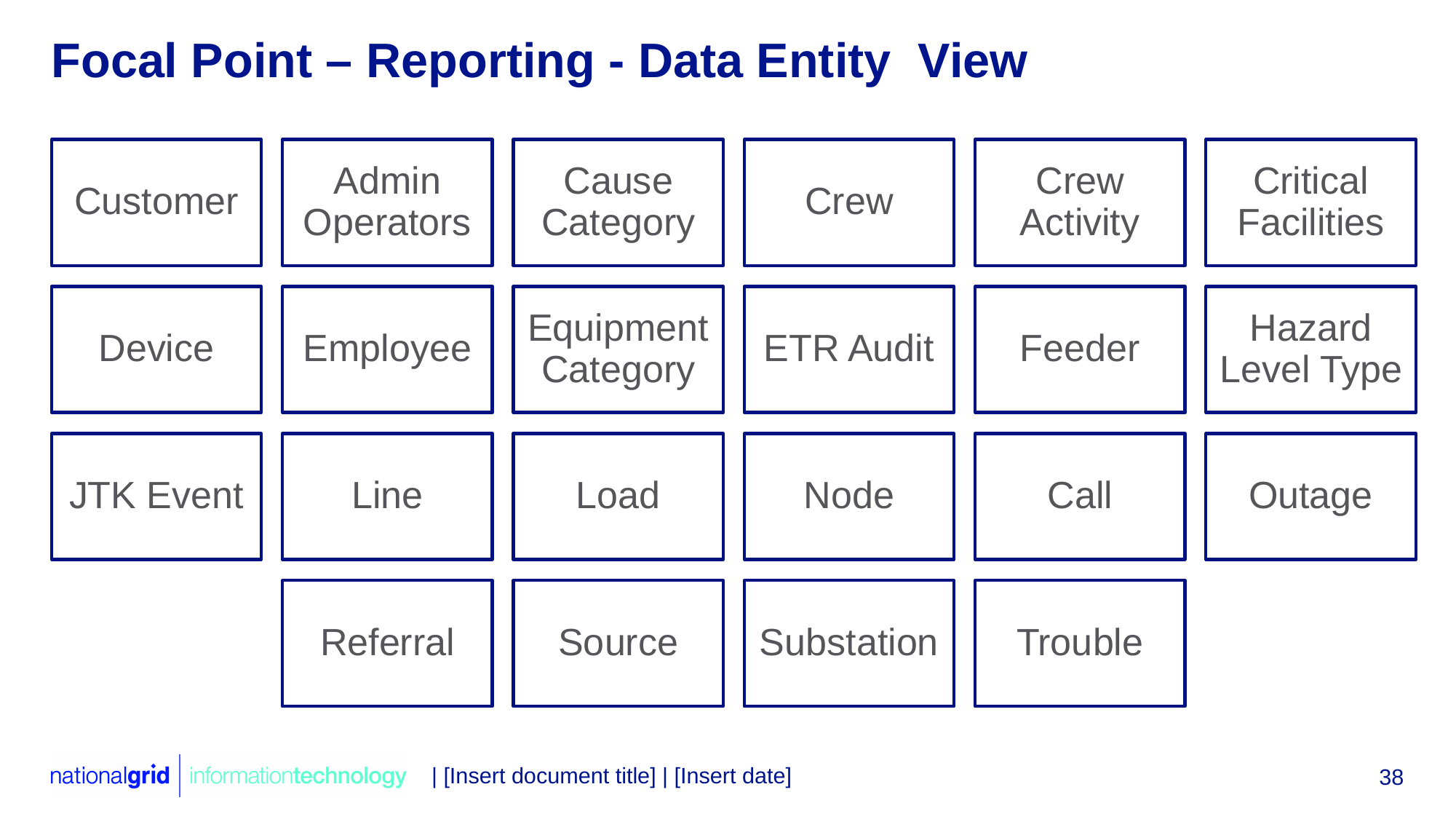

# Focal Point – Reporting - Data Entity  View
Customer
Admin Operators
Cause Category
Crew
Crew Activity
Critical Facilities
Device
Employee
Equipment Category
ETR Audit
Feeder
Hazard Level Type
JTK Event
Line
Load
Node
Call
Outage
Referral
Source
Substation
Trouble
| [Insert document title] | [Insert date]